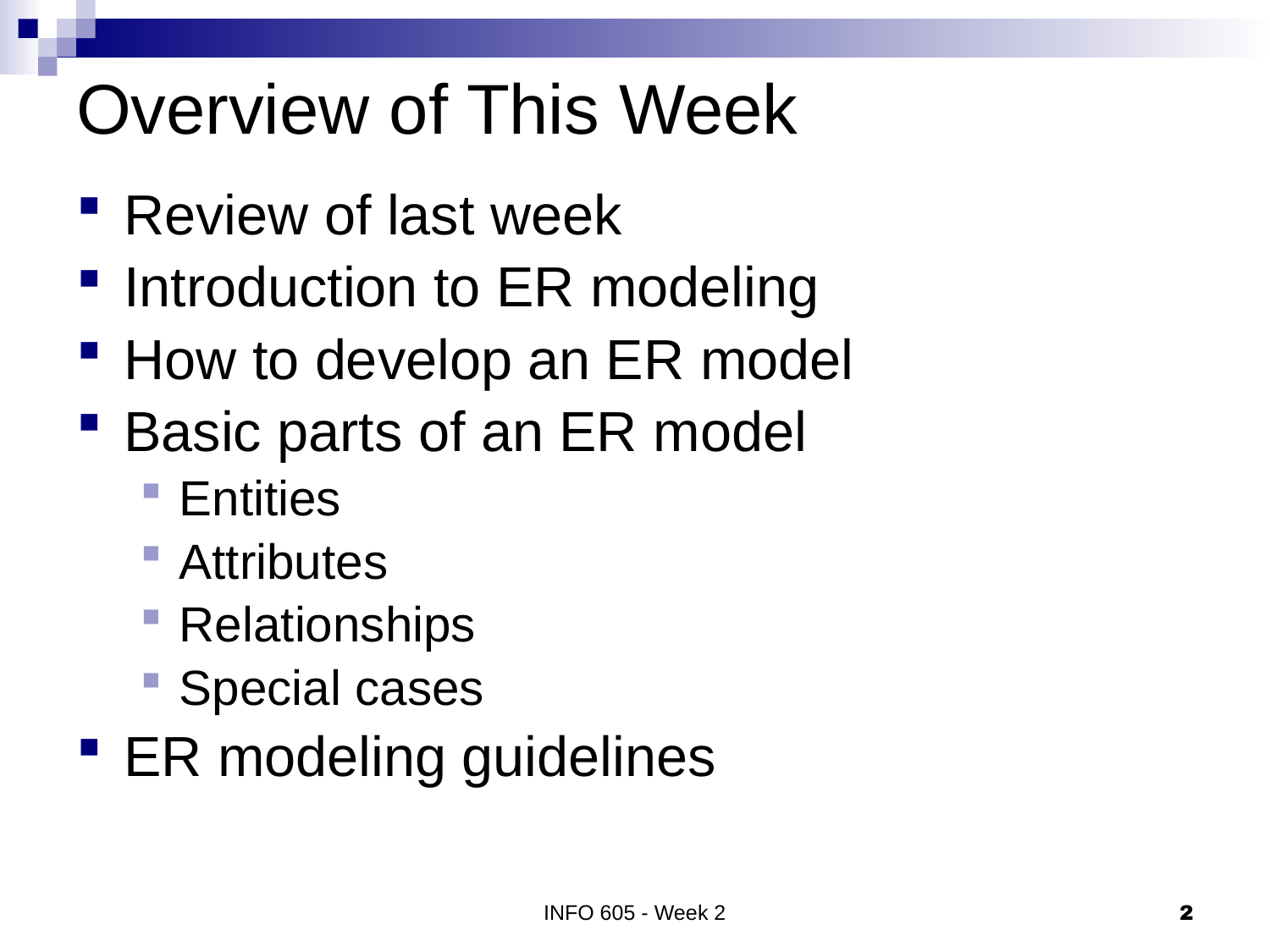

# Overview of This Week
Review of last week
Introduction to ER modeling
How to develop an ER model
Basic parts of an ER model
Entities
Attributes
Relationships
Special cases
ER modeling guidelines

INFO 605 - Week 2
2